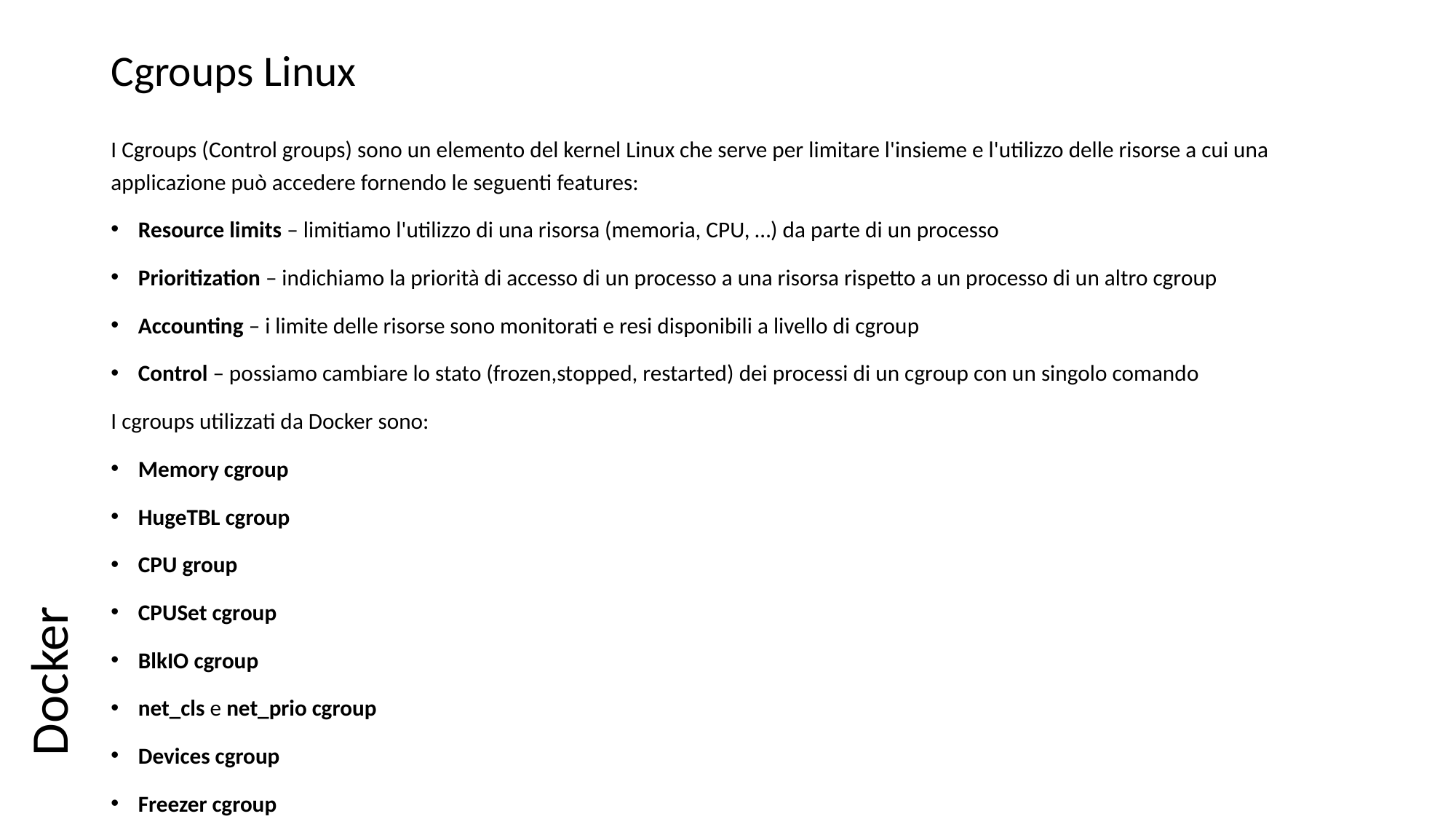

# Cgroups Linux
Docker
I Cgroups (Control groups) sono un elemento del kernel Linux che serve per limitare l'insieme e l'utilizzo delle risorse a cui una applicazione può accedere fornendo le seguenti features:
Resource limits – limitiamo l'utilizzo di una risorsa (memoria, CPU, …) da parte di un processo
Prioritization – indichiamo la priorità di accesso di un processo a una risorsa rispetto a un processo di un altro cgroup
Accounting – i limite delle risorse sono monitorati e resi disponibili a livello di cgroup
Control – possiamo cambiare lo stato (frozen,stopped, restarted) dei processi di un cgroup con un singolo comando
I cgroups utilizzati da Docker sono:
Memory cgroup
HugeTBL cgroup
CPU group
CPUSet cgroup
BlkIO cgroup
net_cls e net_prio cgroup
Devices cgroup
Freezer cgroup